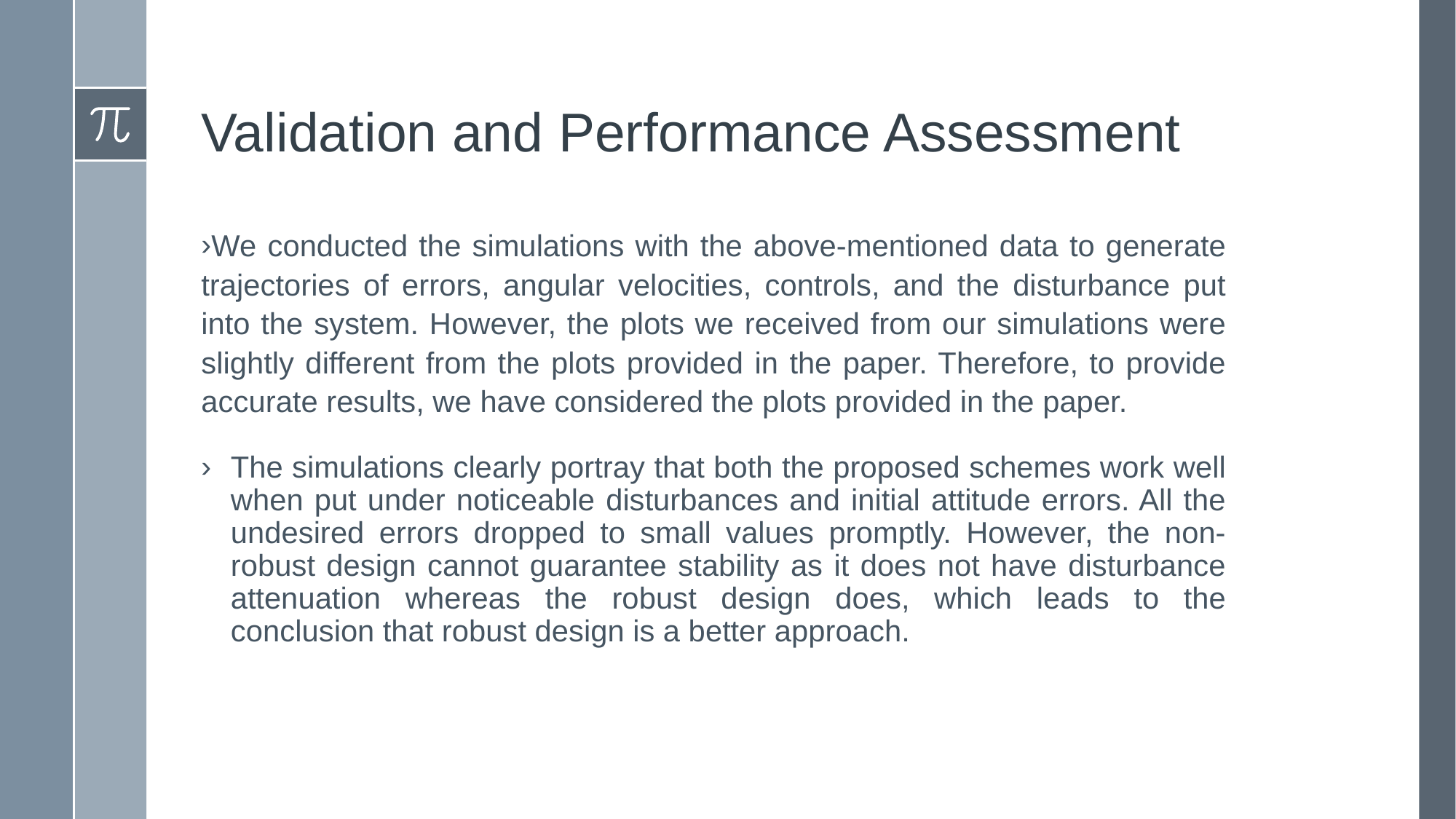

# Validation and Performance Assessment
We conducted the simulations with the above-mentioned data to generate trajectories of errors, angular velocities, controls, and the disturbance put into the system. However, the plots we received from our simulations were slightly different from the plots provided in the paper. Therefore, to provide accurate results, we have considered the plots provided in the paper.
The simulations clearly portray that both the proposed schemes work well when put under noticeable disturbances and initial attitude errors. All the undesired errors dropped to small values promptly. However, the non-robust design cannot guarantee stability as it does not have disturbance attenuation whereas the robust design does, which leads to the conclusion that robust design is a better approach.